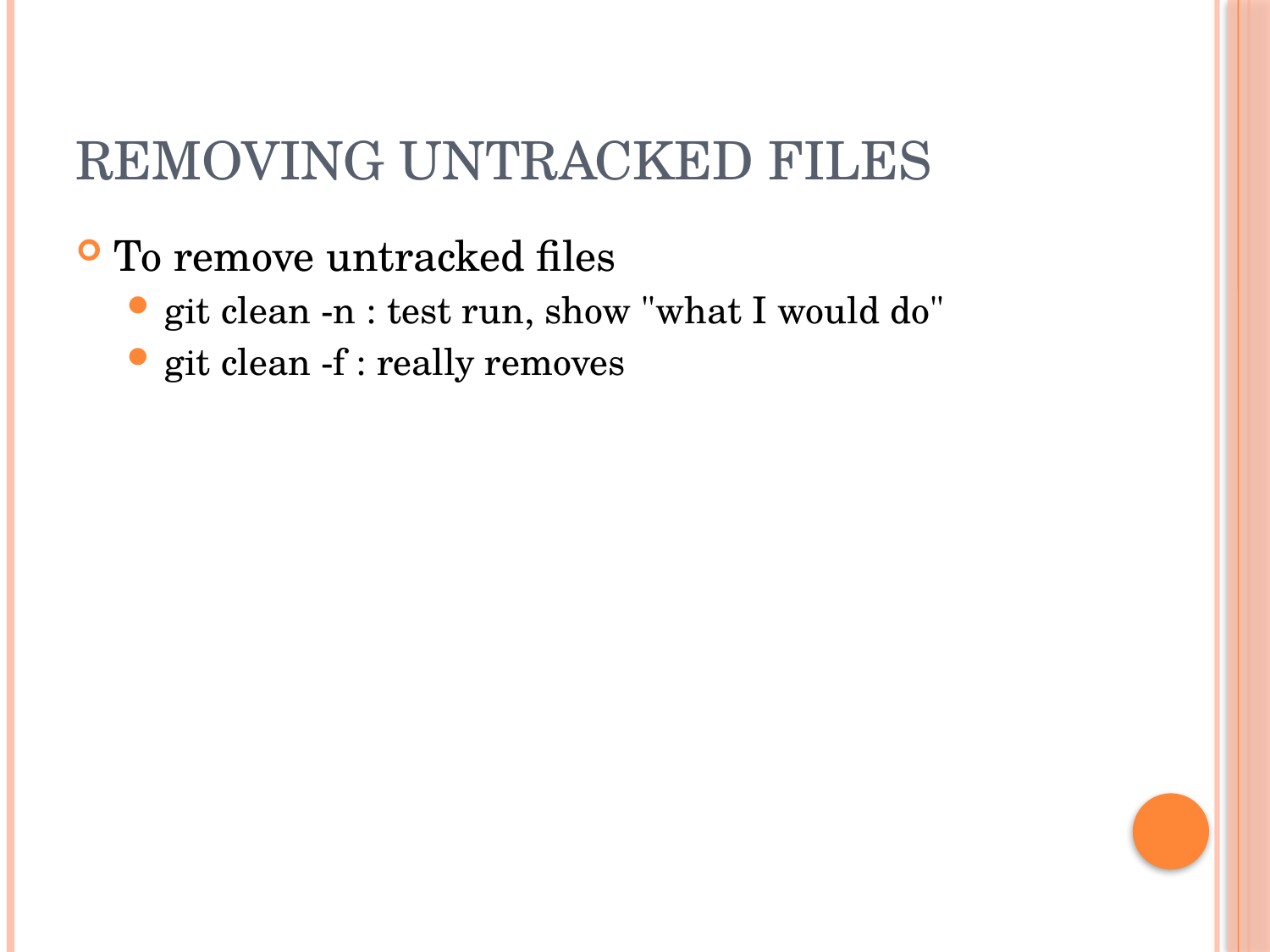

# Removing untracked files
To remove untracked files
git clean -n : test run, show "what I would do"
git clean -f : really removes